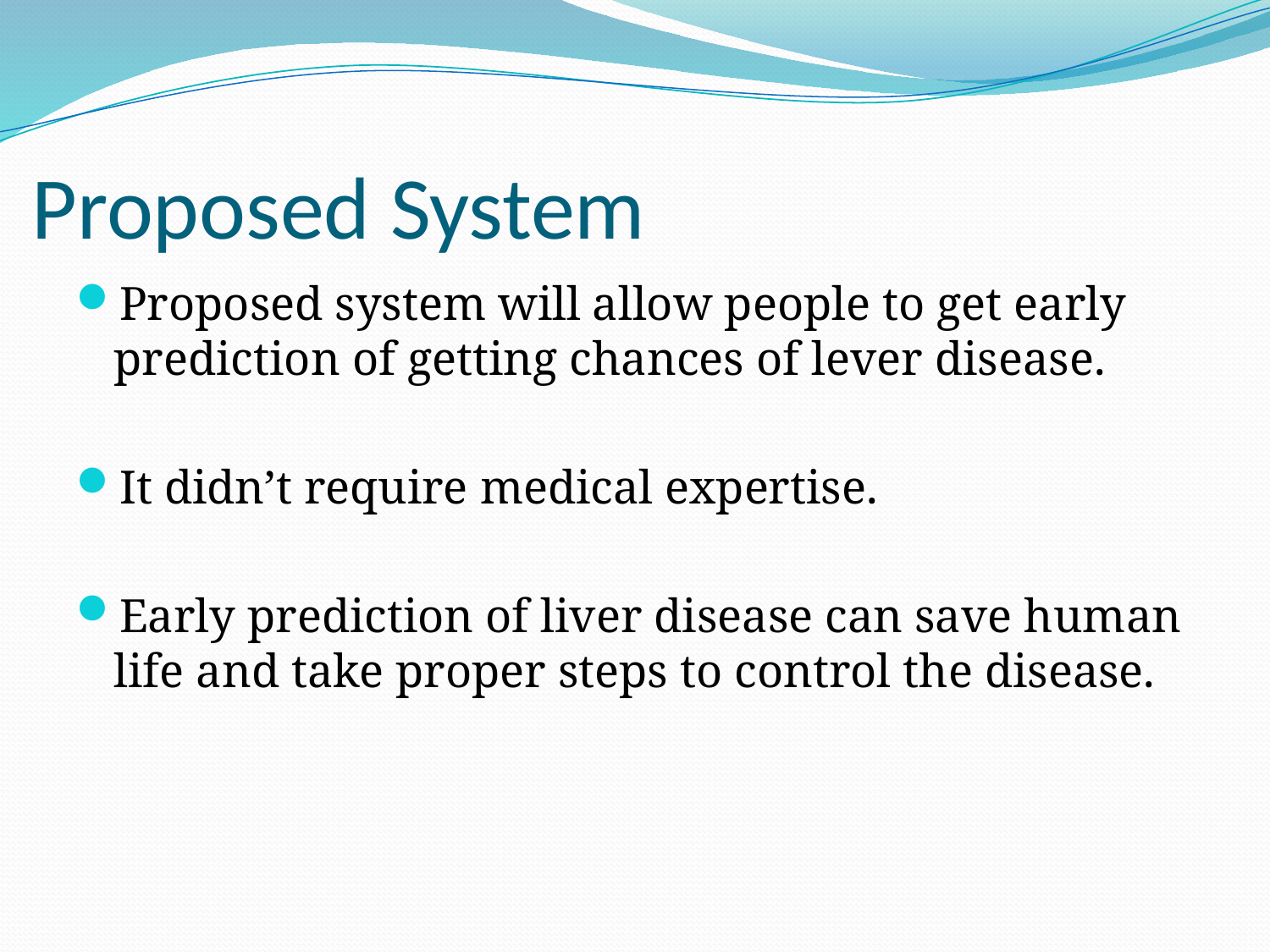

# Proposed System
Proposed system will allow people to get early prediction of getting chances of lever disease.

It didn’t require medical expertise.

Early prediction of liver disease can save human life and take proper steps to control the disease.